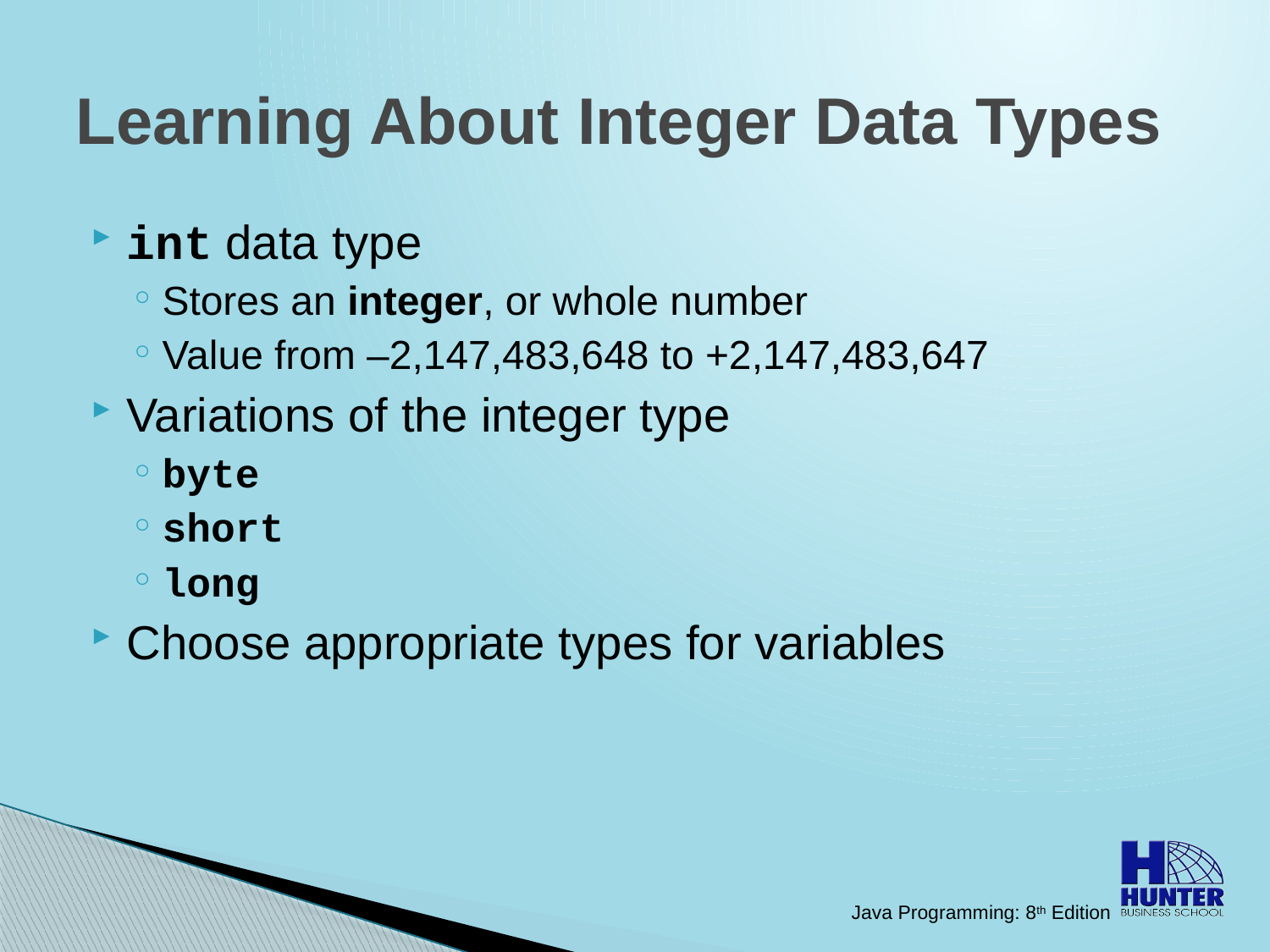

# Learning About Integer Data Types
int data type
Stores an integer, or whole number
Value from –2,147,483,648 to +2,147,483,647
Variations of the integer type
byte
short
long
Choose appropriate types for variables